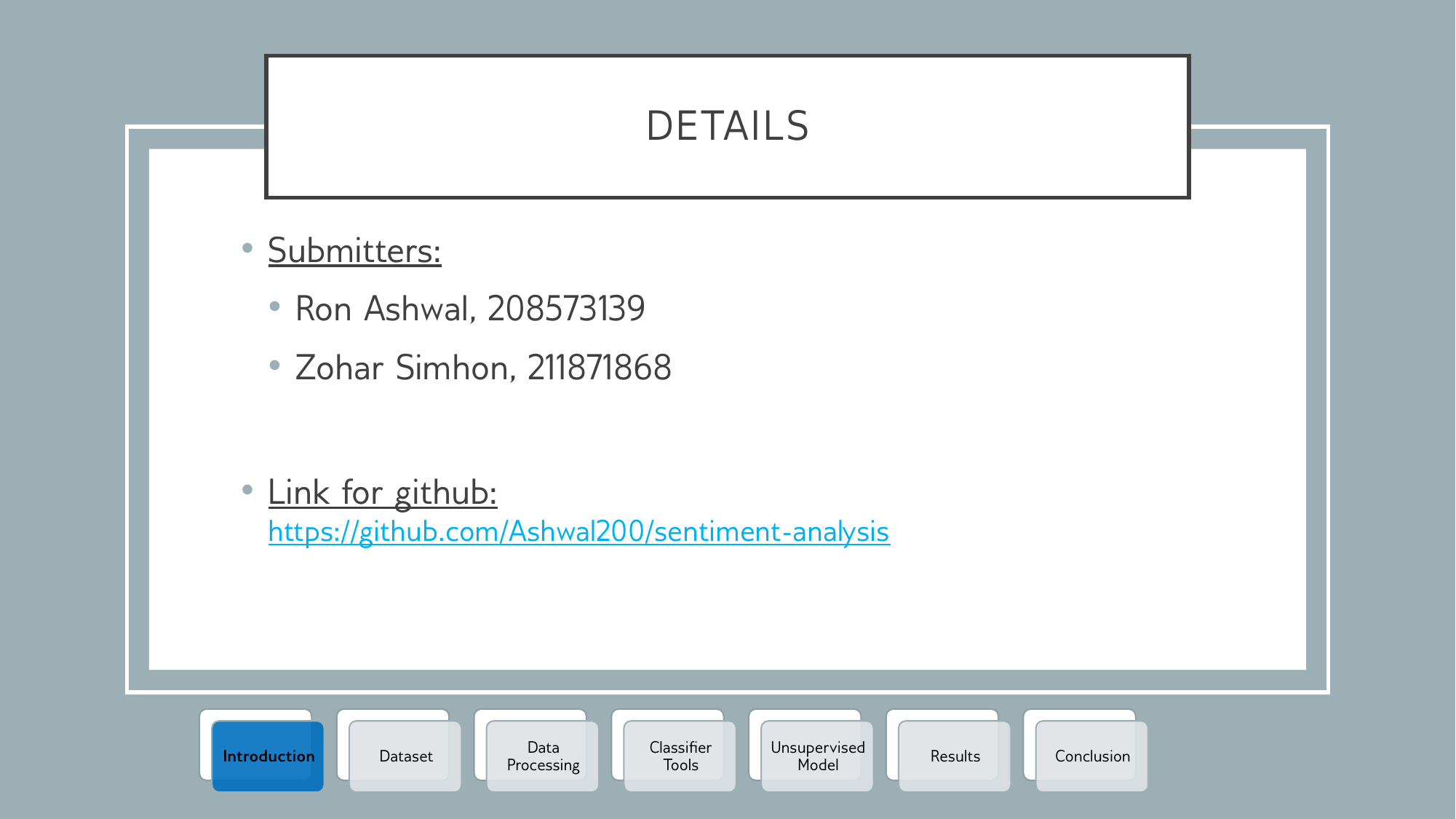

# details

Submitters:
Ron Ashwal, 208573139
Zohar Simhon, 211871868

Link for github:
https://github.com/Ashwal200/sentiment-analysis

Introduction
Dataset
Data Processing
Classifier Tools
Unsupervised Model
Results
Conclusion